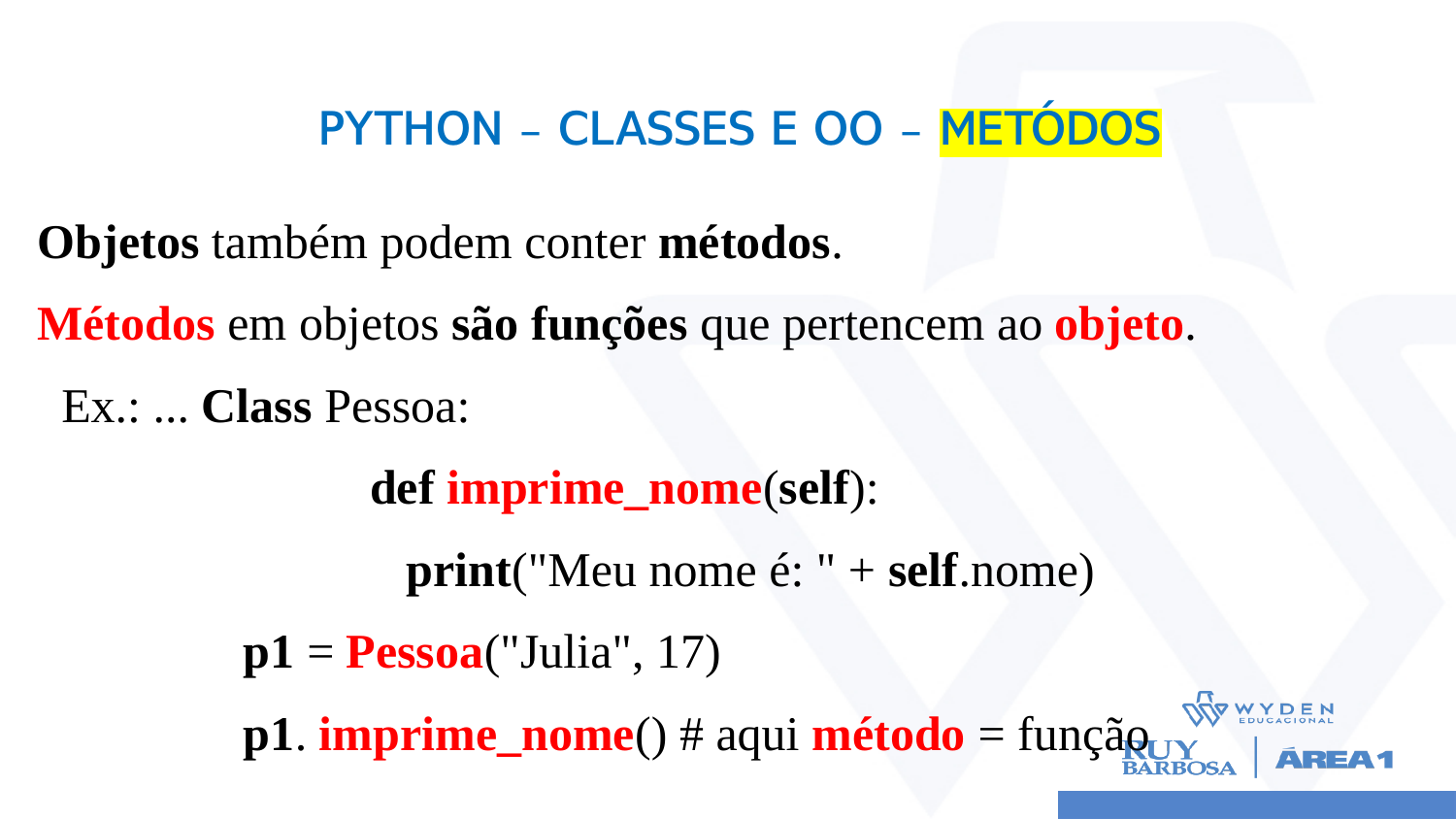

# Python – CLASSES E OO – metódos
Objetos também podem conter métodos.
Métodos em objetos são funções que pertencem ao objeto.
  Ex.: ... Class Pessoa:
 def imprime_nome(self):
    print("Meu nome é: " + self.nome)
	     p1 = Pessoa("Julia", 17)
	     p1. imprime_nome() # aqui método = função